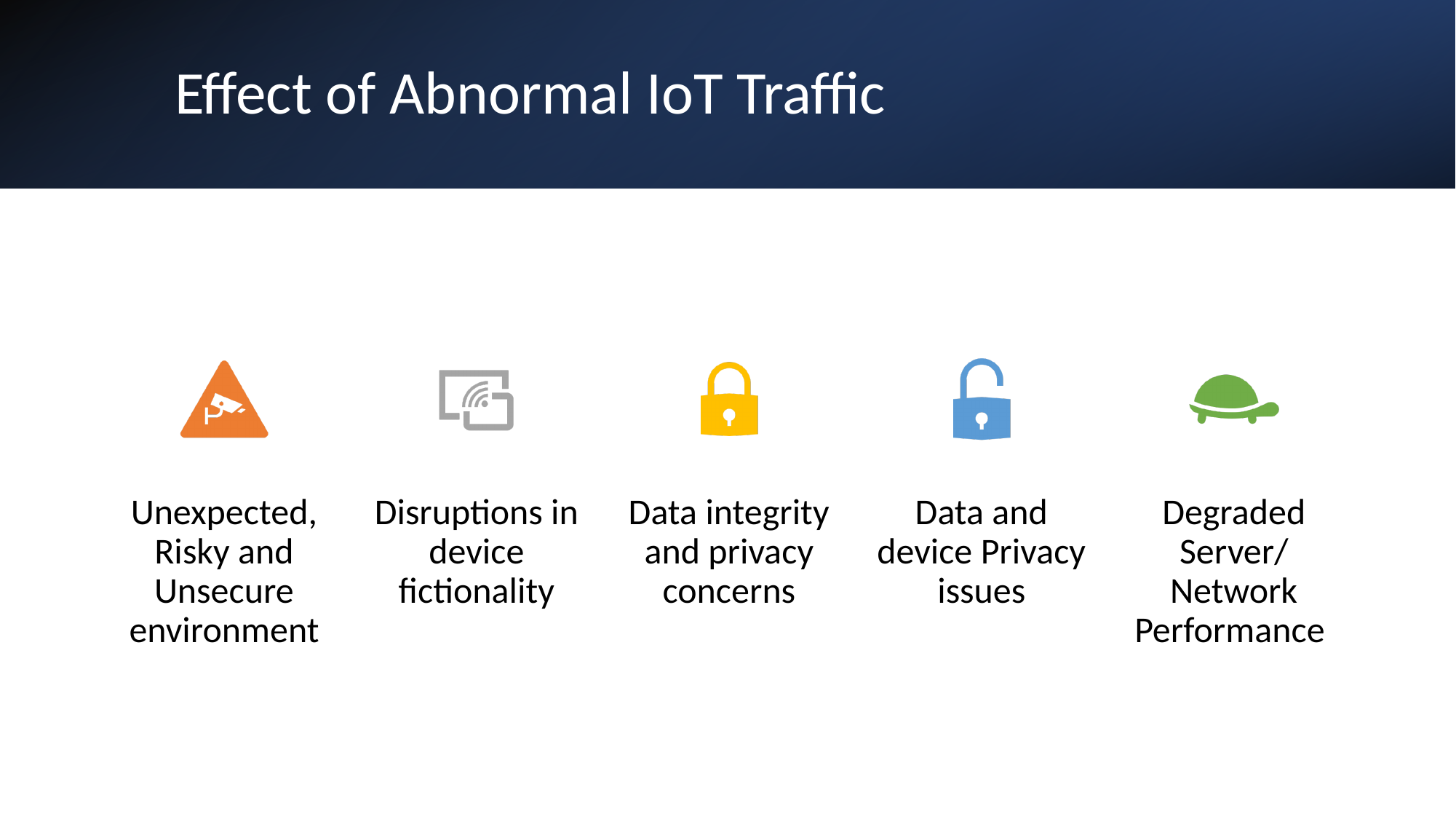

# Effect of Abnormal IoT Traffic
Unexpected, Risky and Unsecure environment
Disruptions in device fictionality
Data integrity and privacy concerns
Data and device Privacy issues
Degraded Server/ Network Performance